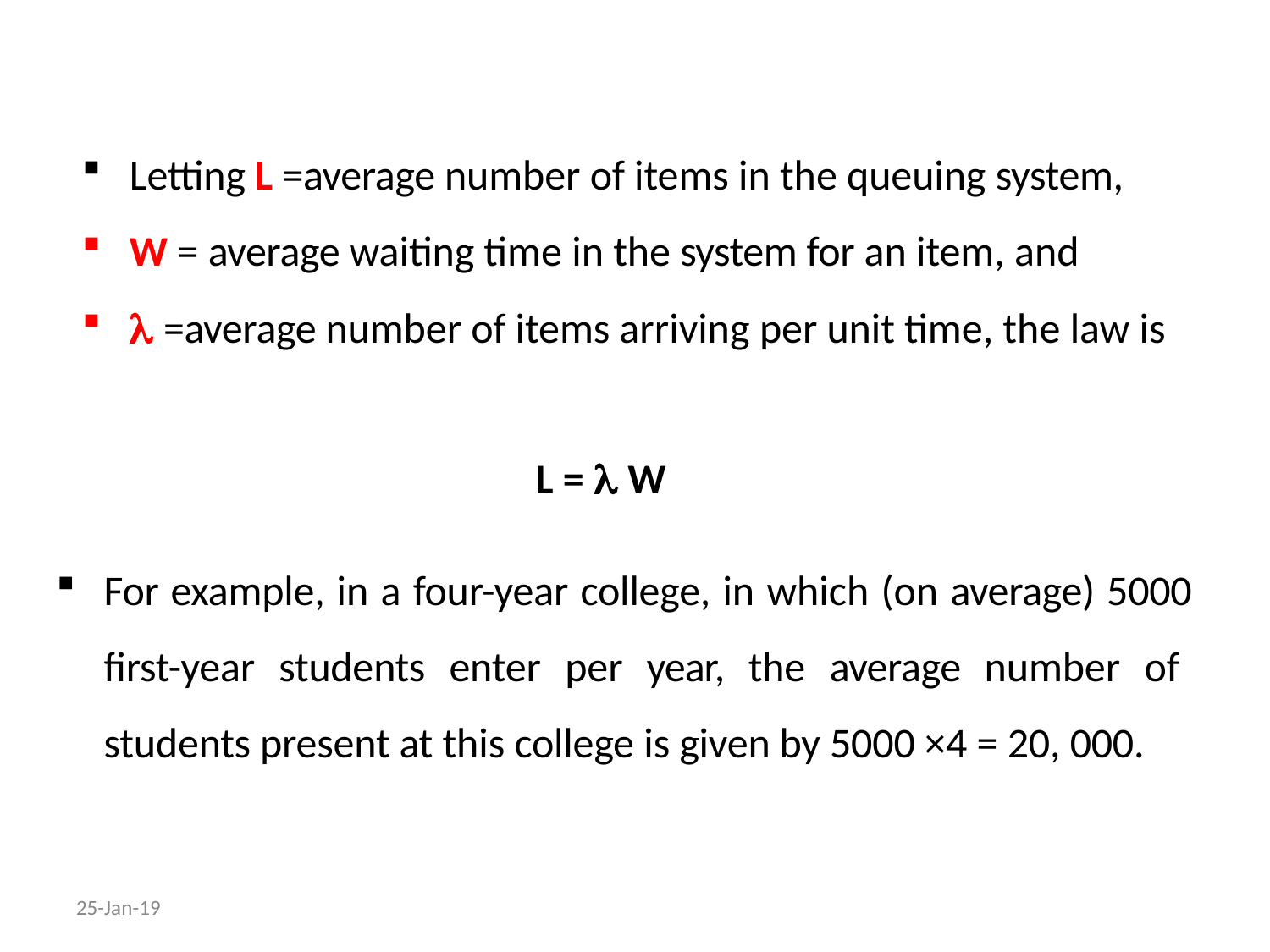

Letting L =average number of items in the queuing system,
W = average waiting time in the system for an item, and
λ =average number of items arriving per unit time, the law is

L = λ W
For example, in a four-year college, in which (on average) 5000  first-year students enter per year, the average number of  students present at this college is given by 5000 ×4 = 20, 000.
25-Jan-19